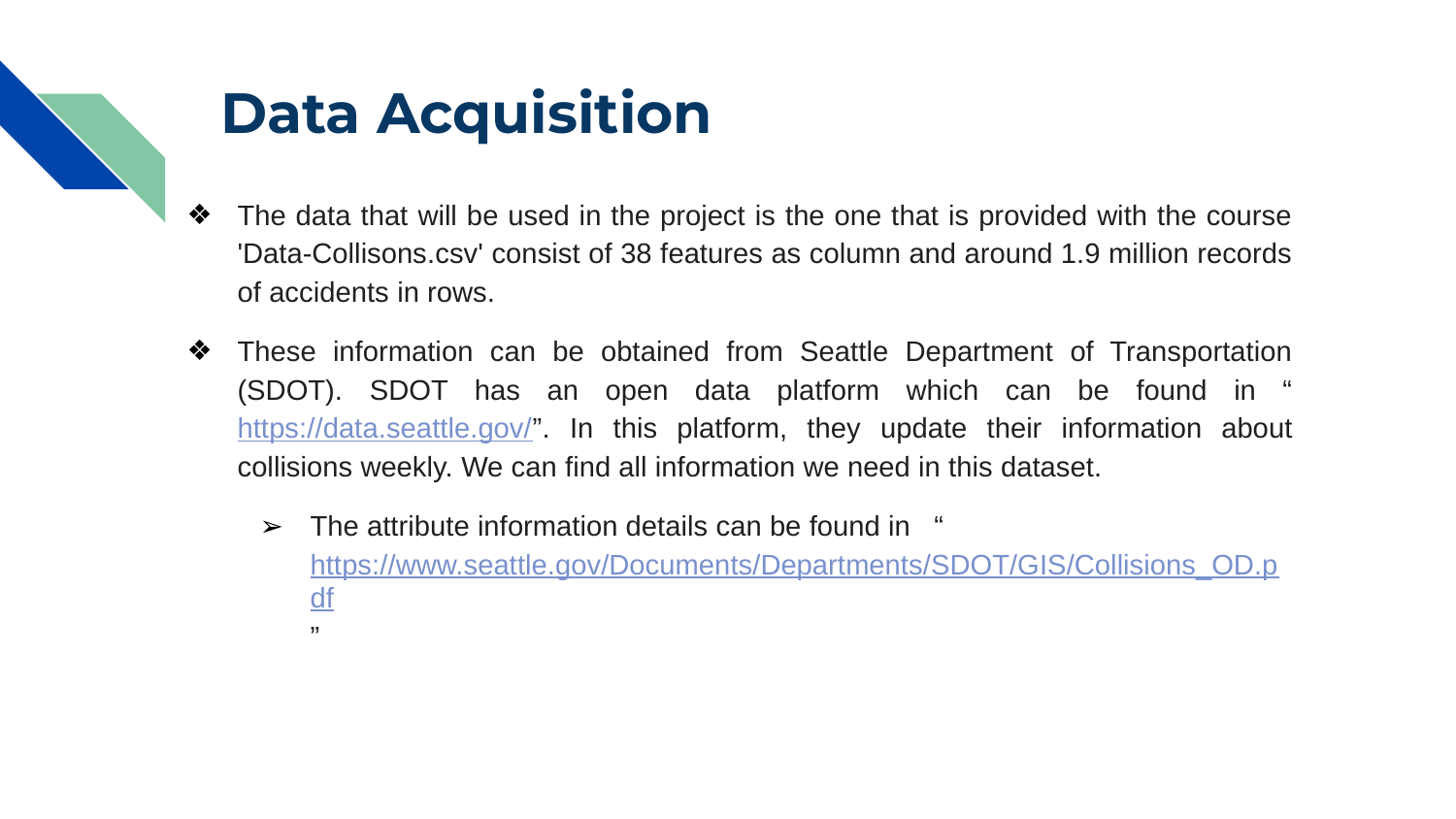

# Data Acquisition
The data that will be used in the project is the one that is provided with the course 'Data-Collisons.csv' consist of 38 features as column and around 1.9 million records of accidents in rows.
These information can be obtained from Seattle Department of Transportation (SDOT). SDOT has an open data platform which can be found in “https://data.seattle.gov/”. In this platform, they update their information about collisions weekly. We can find all information we need in this dataset.
The attribute information details can be found in   “https://www.seattle.gov/Documents/Departments/SDOT/GIS/Collisions_OD.pdf”